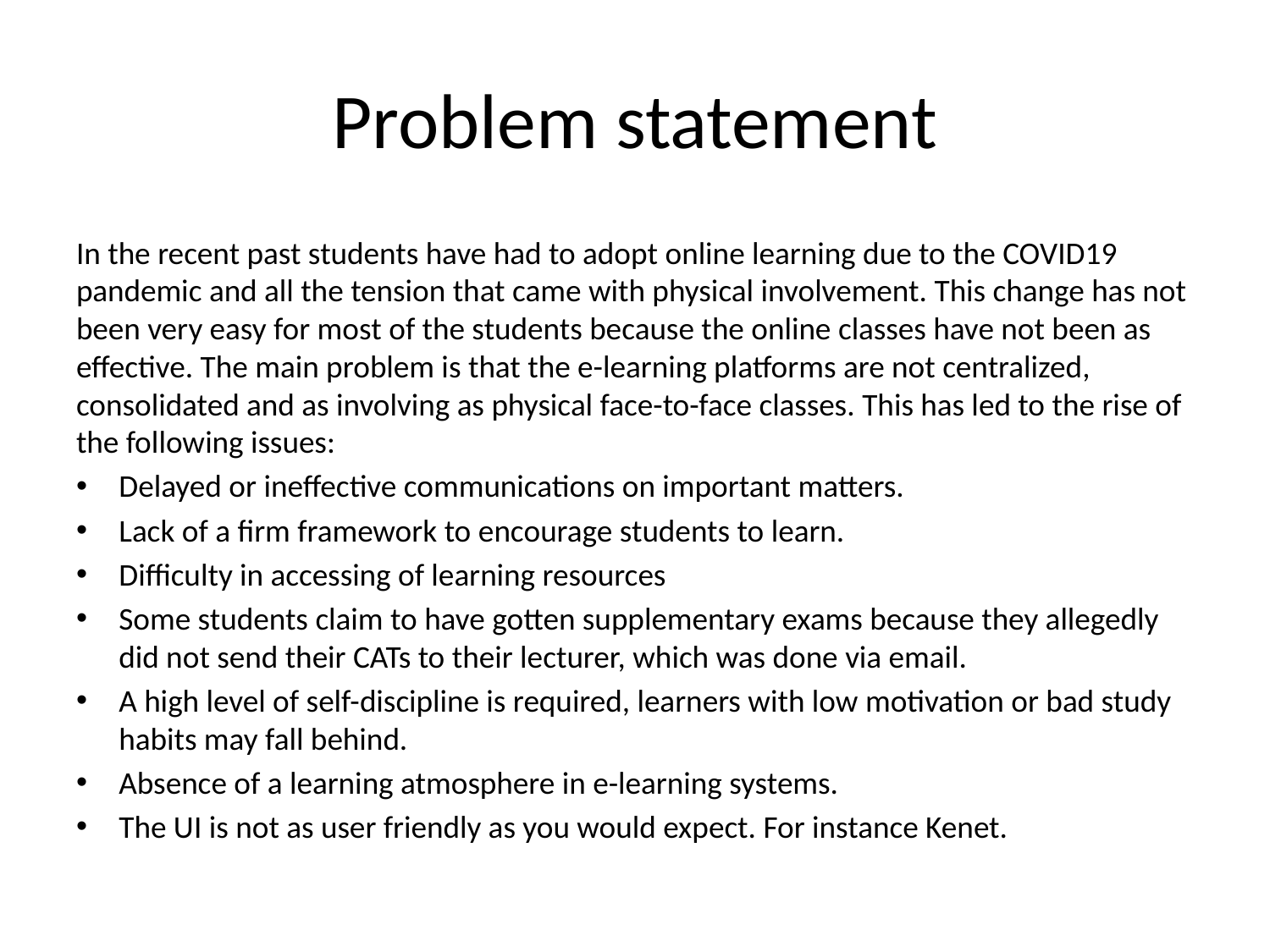

# Problem statement
In the recent past students have had to adopt online learning due to the COVID19 pandemic and all the tension that came with physical involvement. This change has not been very easy for most of the students because the online classes have not been as effective. The main problem is that the e-learning platforms are not centralized, consolidated and as involving as physical face-to-face classes. This has led to the rise of the following issues:
Delayed or ineffective communications on important matters.
Lack of a firm framework to encourage students to learn.
Difficulty in accessing of learning resources
Some students claim to have gotten supplementary exams because they allegedly did not send their CATs to their lecturer, which was done via email.
A high level of self-discipline is required, learners with low motivation or bad study habits may fall behind.
Absence of a learning atmosphere in e-learning systems.
The UI is not as user friendly as you would expect. For instance Kenet.